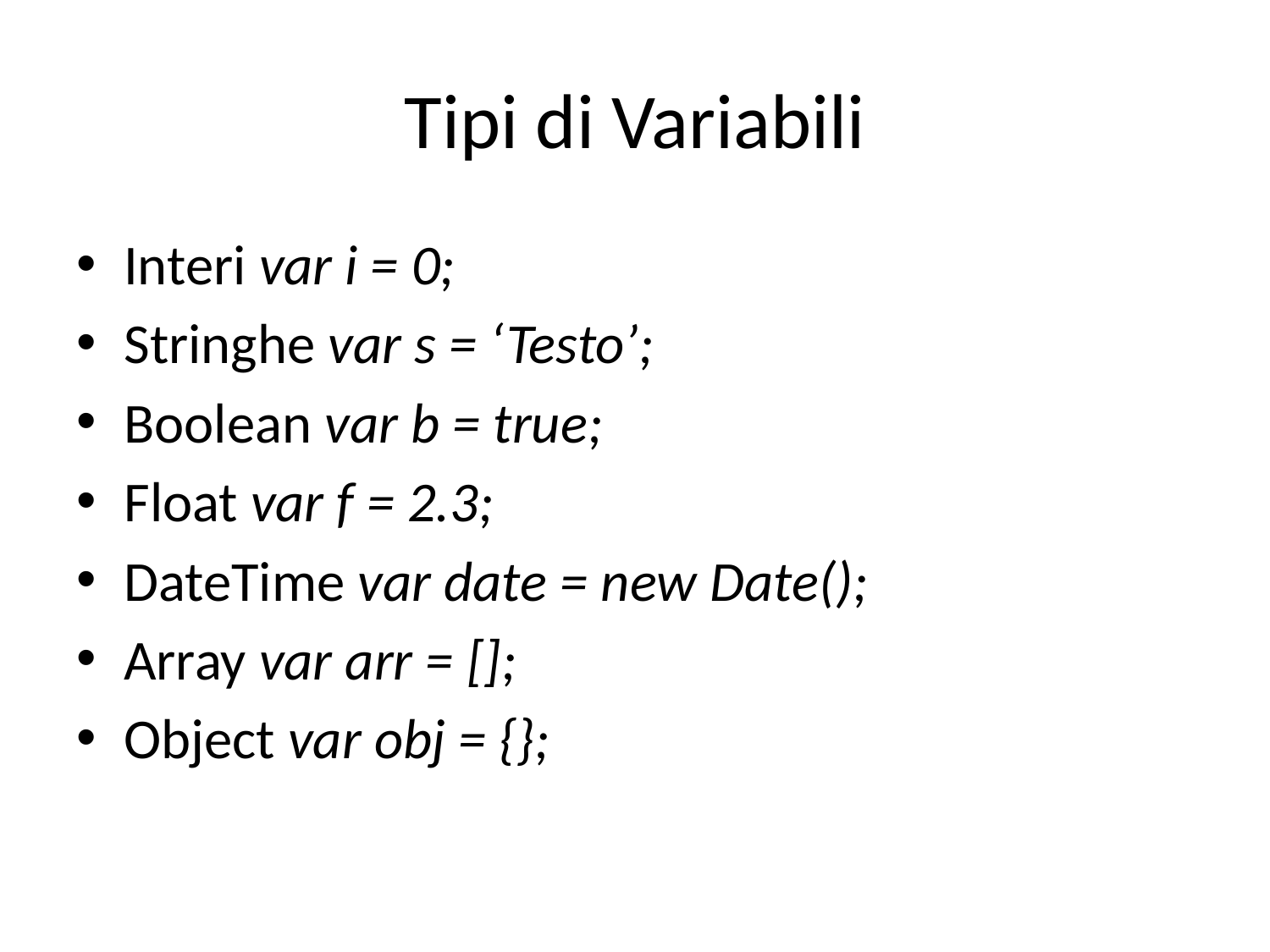

# Tipi di Variabili
Interi var i = 0;
Stringhe var s = ‘Testo’;
Boolean var b = true;
Float var f = 2.3;
DateTime var date = new Date();
Array var arr = [];
Object var obj = {};